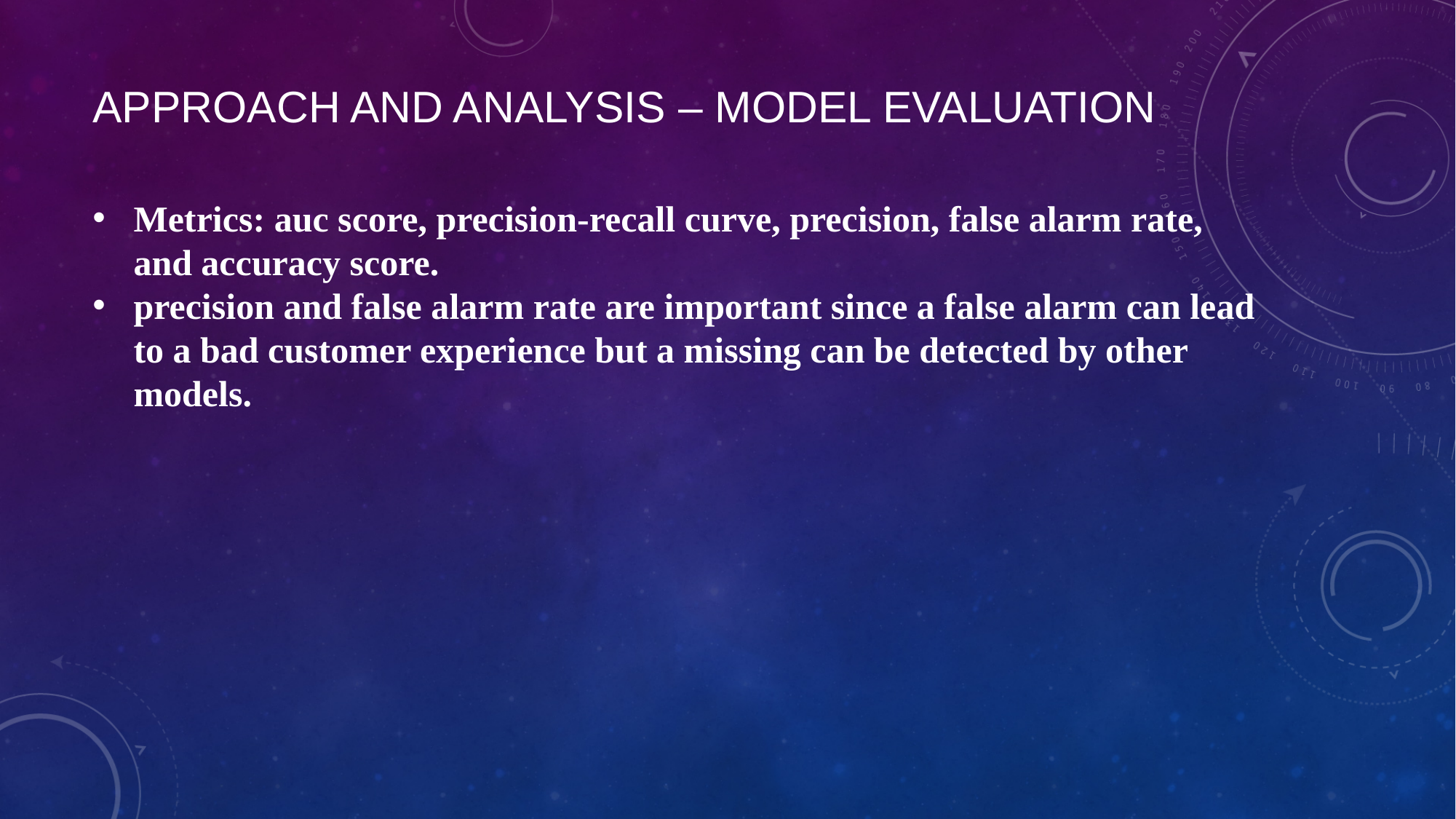

# Approach and Analysis – model evaluation
Metrics: auc score, precision-recall curve, precision, false alarm rate, and accuracy score.
precision and false alarm rate are important since a false alarm can lead to a bad customer experience but a missing can be detected by other models.